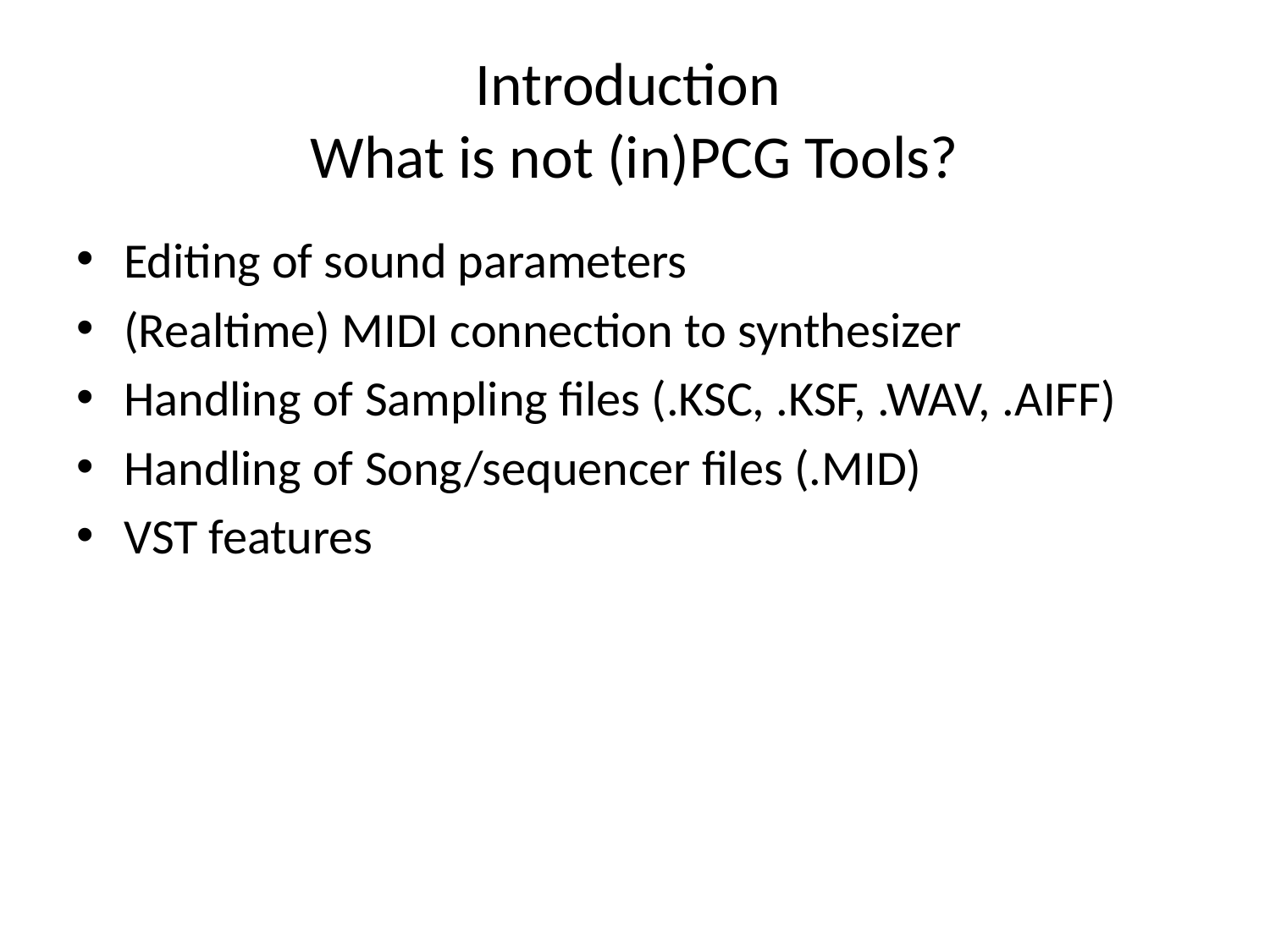

# Introduction What is not (in)PCG Tools?
Editing of sound parameters
(Realtime) MIDI connection to synthesizer
Handling of Sampling files (.KSC, .KSF, .WAV, .AIFF)
Handling of Song/sequencer files (.MID)
VST features